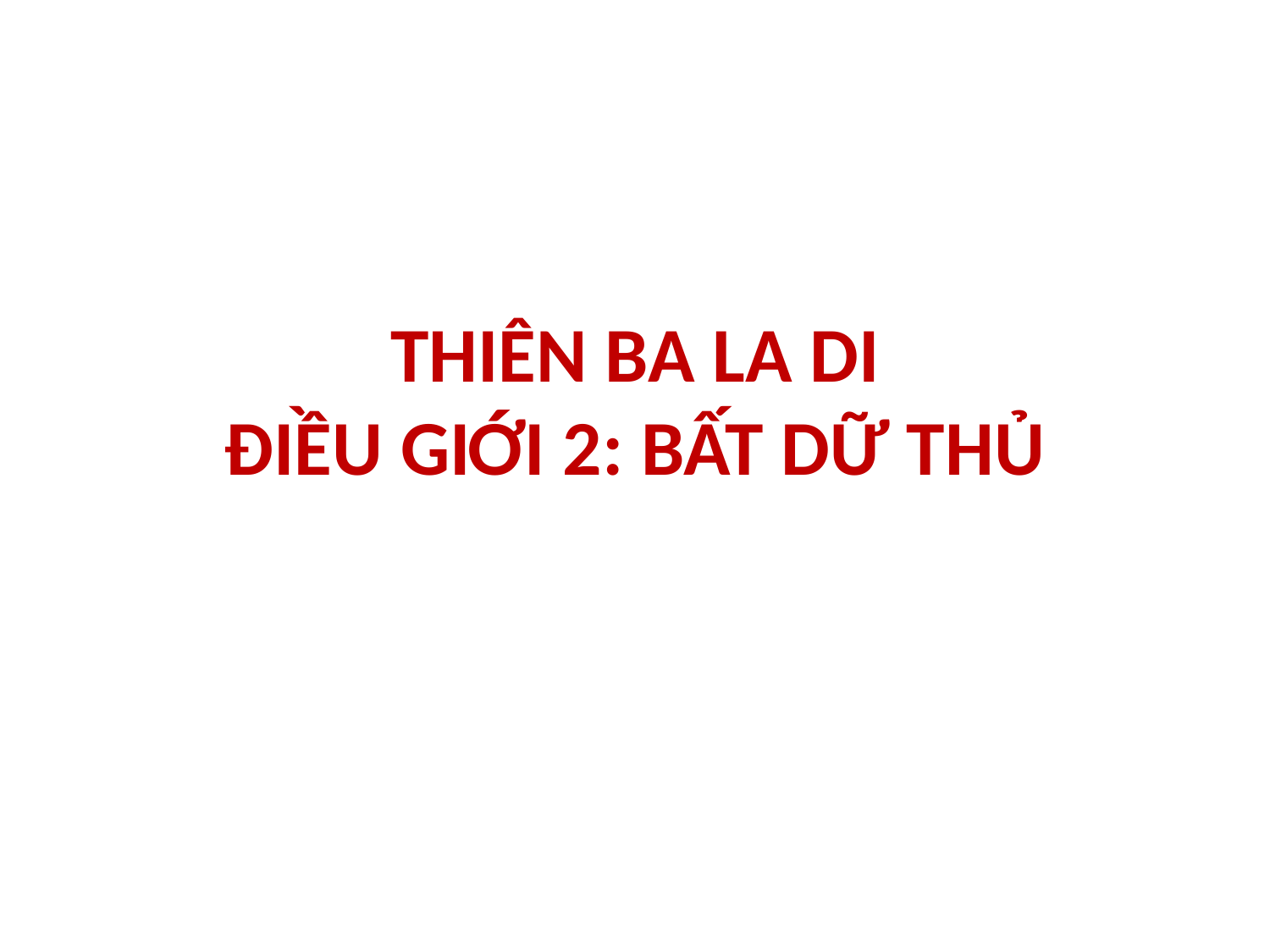

# THIÊN BA LA DI ĐIỀU GIỚI 2: BẤT DỮ THỦ